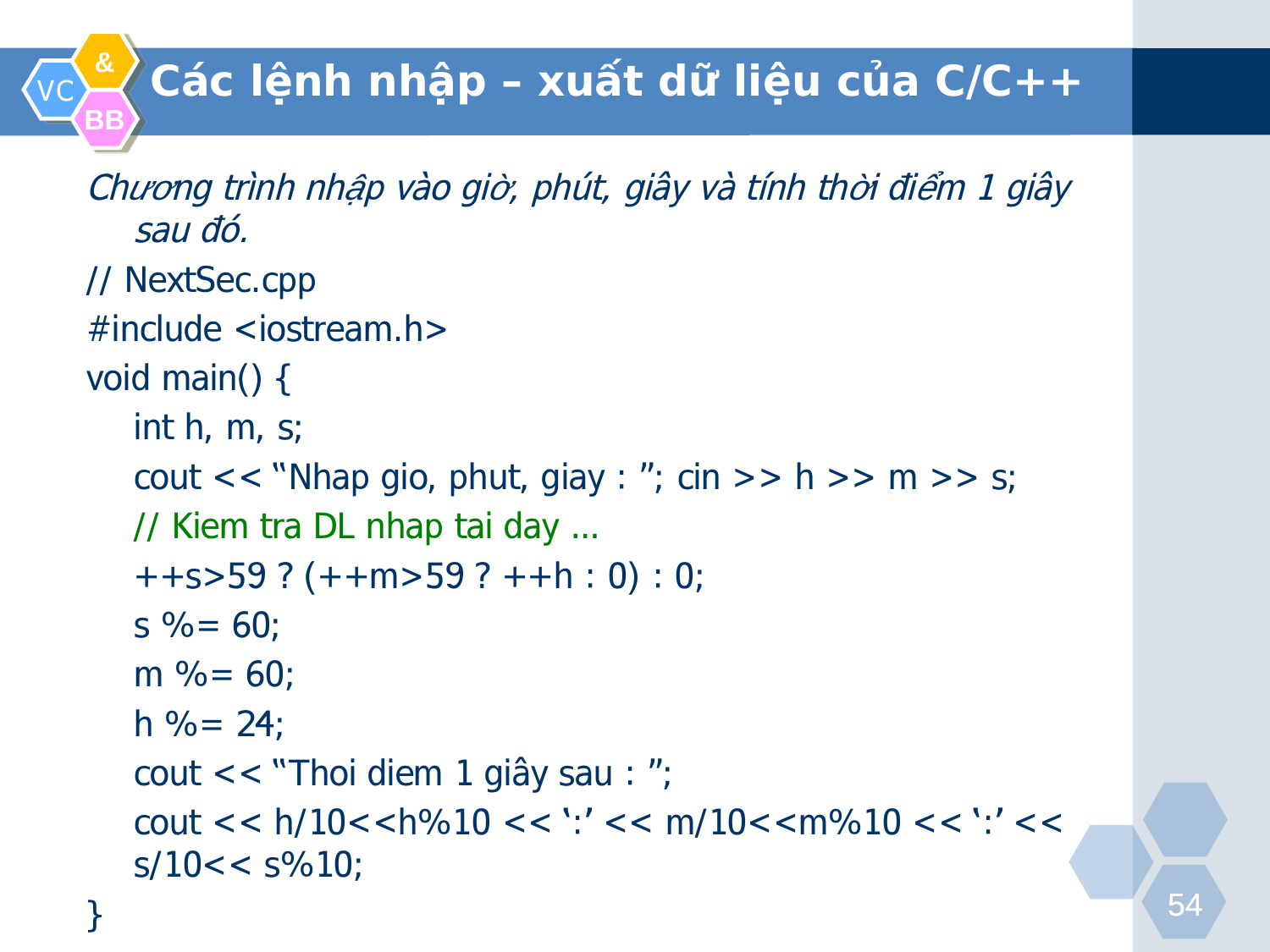

Các lệnh nhập – xuất dữ liệu của C/C++
Chương trình nhập vào giờ, phút, giây và tính thời điểm 1 giây sau đó.
// NextSec.cpp
#include <iostream.h>
void main() {
	int h, m, s;
	cout << “Nhap gio, phut, giay : ”; cin >> h >> m >> s;
	// Kiem tra DL nhap tai day …
	++s>59 ? (++m>59 ? ++h : 0) : 0;
	s %= 60;
	m %= 60;
	h %= 24;
	cout << “Thoi diem 1 giây sau : ”;
	cout << h/10<<h%10 << ‘:’ << m/10<<m%10 << ‘:’ << s/10<< s%10;
}